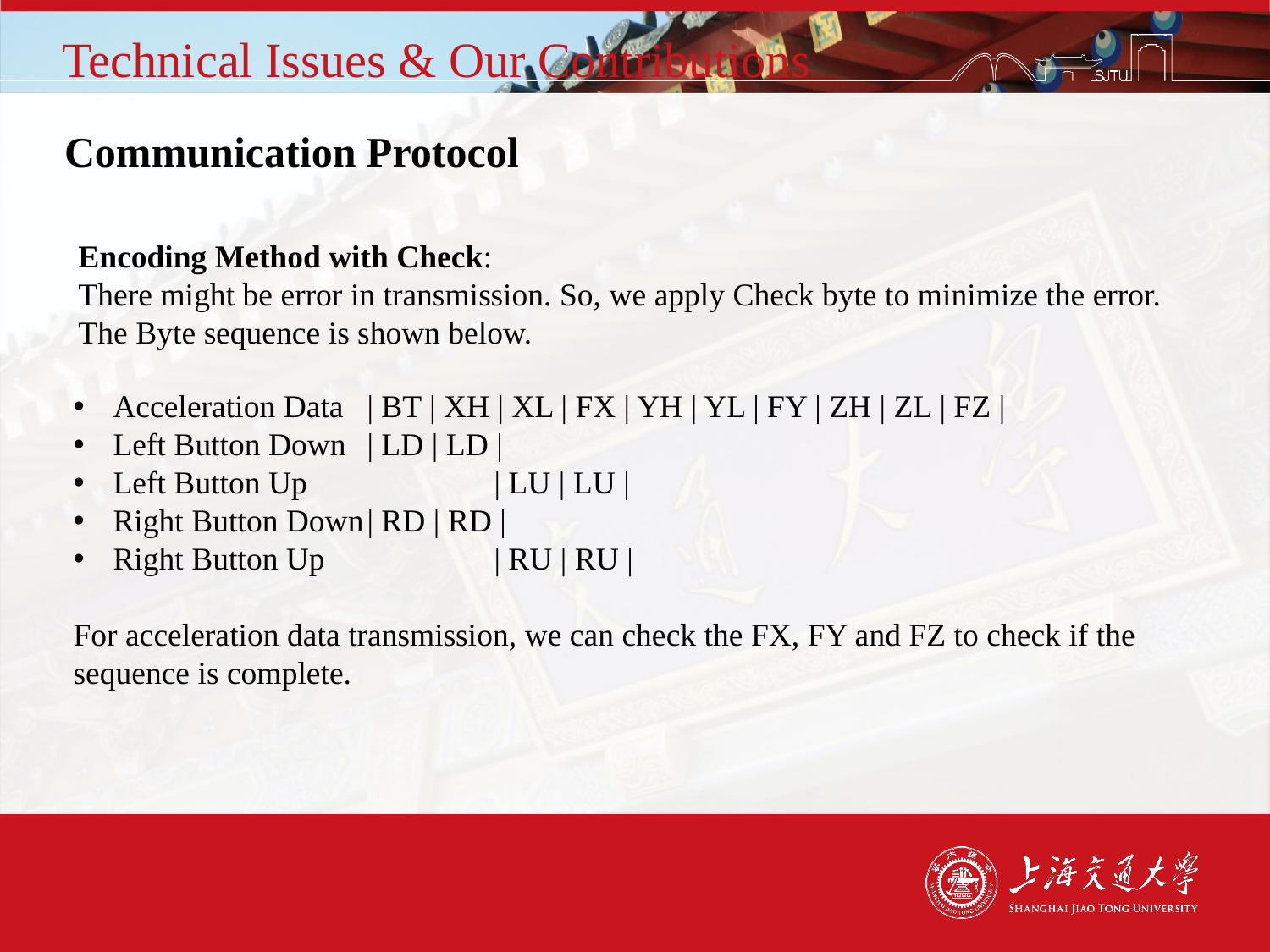

# Technical Issues & Our Contributions
Communication Protocol
Encoding Method with Check:
There might be error in transmission. So, we apply Check byte to minimize the error. The Byte sequence is shown below.
Acceleration Data	| BT | XH | XL | FX | YH | YL | FY | ZH | ZL | FZ |
Left Button Down	| LD | LD |
Left Button Up		| LU | LU |
Right Button Down	| RD | RD |
Right Button Up		| RU | RU |

For acceleration data transmission, we can check the FX, FY and FZ to check if the sequence is complete.